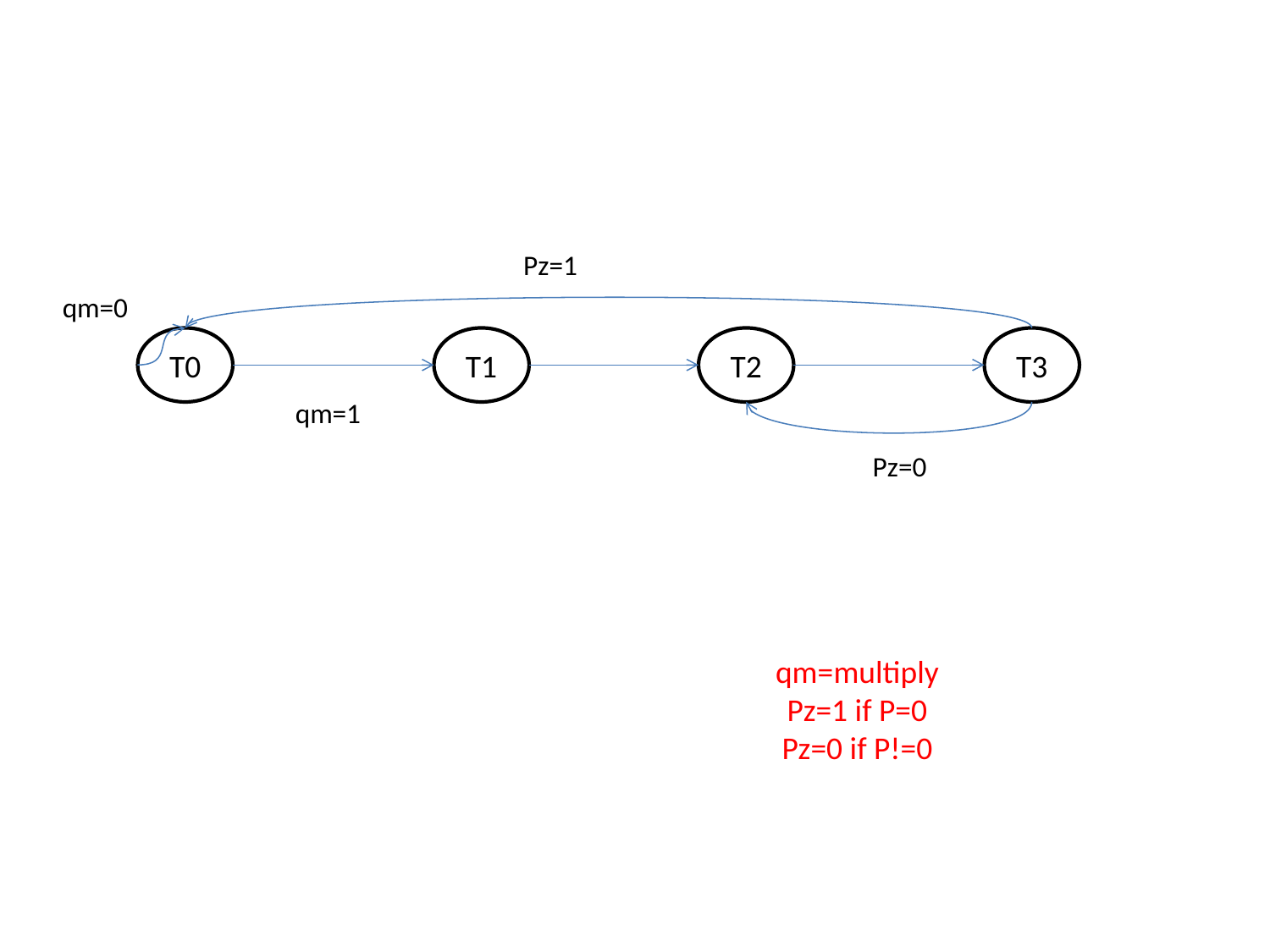

Pz=1
qm=0
T0
T1
T2
T3
qm=1
Pz=0
qm=multiply
Pz=1 if P=0
Pz=0 if P!=0